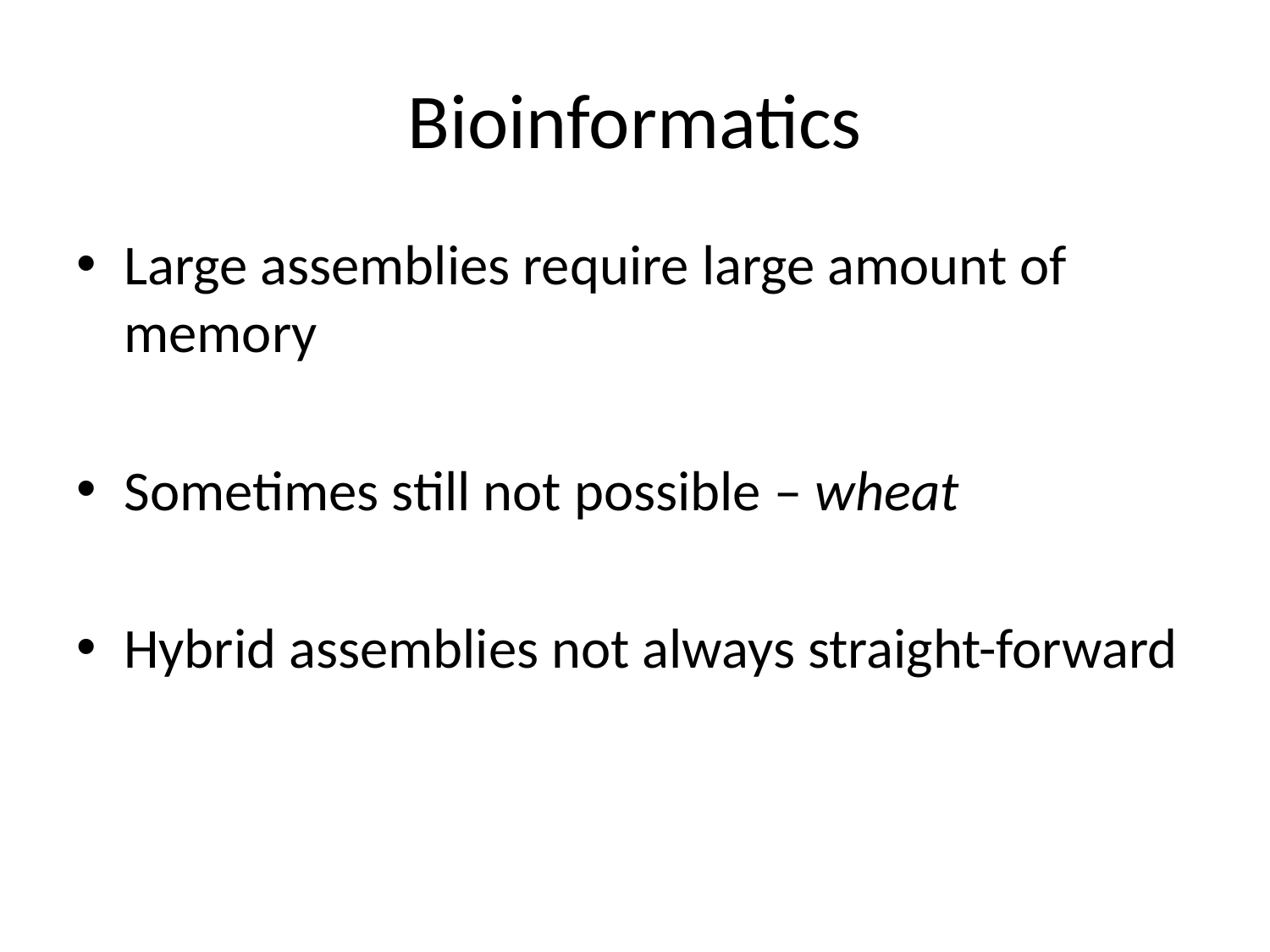

# Bioinformatics
Large assemblies require large amount of memory

Sometimes still not possible – wheat

Hybrid assemblies not always straight-forward